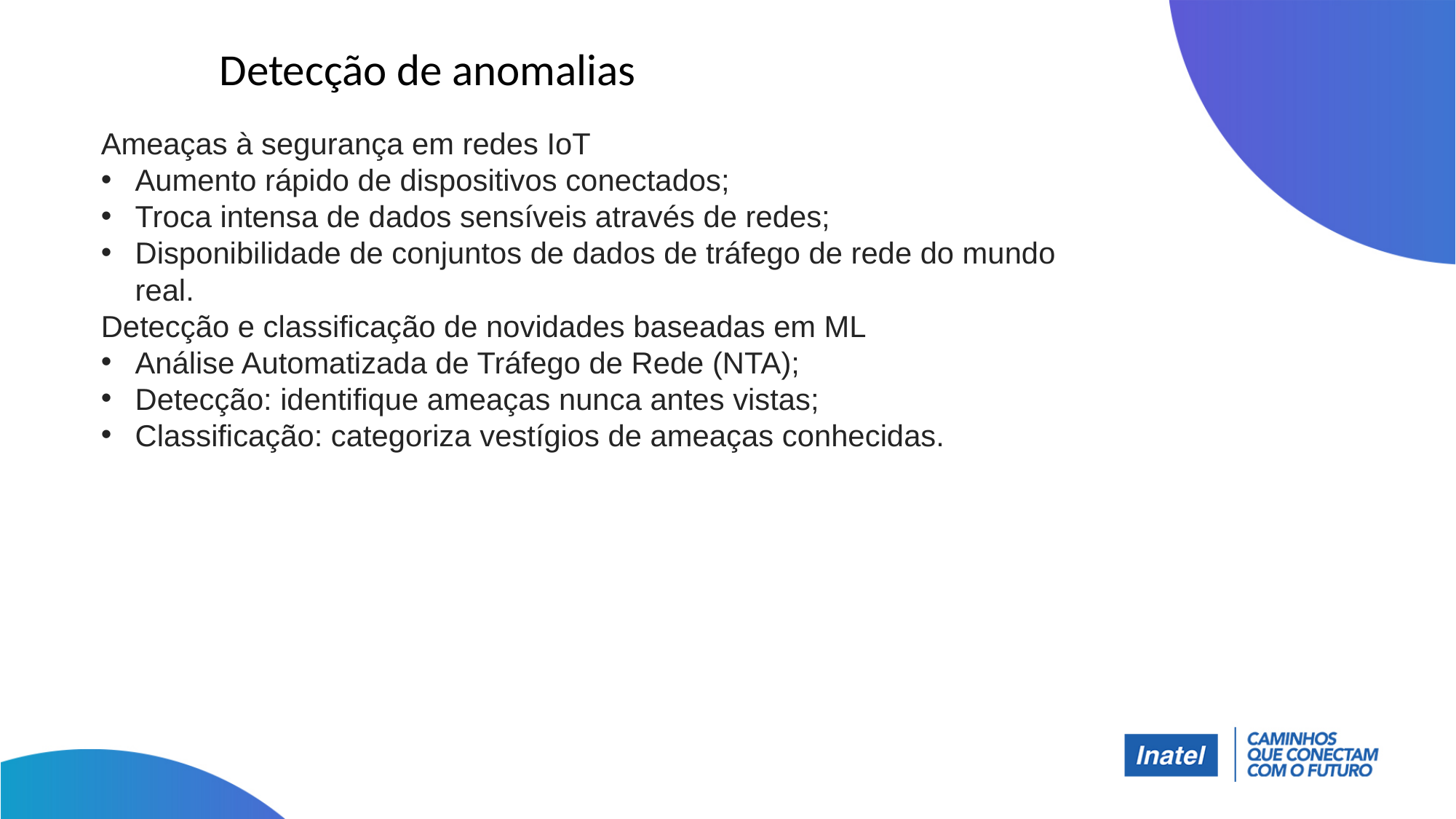

# Detecção de anomalias
Ameaças à segurança em redes IoT
Aumento rápido de dispositivos conectados;
Troca intensa de dados sensíveis através de redes;
Disponibilidade de conjuntos de dados de tráfego de rede do mundo real.
Detecção e classificação de novidades baseadas em ML
Análise Automatizada de Tráfego de Rede (NTA);
Detecção: identifique ameaças nunca antes vistas;
Classificação: categoriza vestígios de ameaças conhecidas.